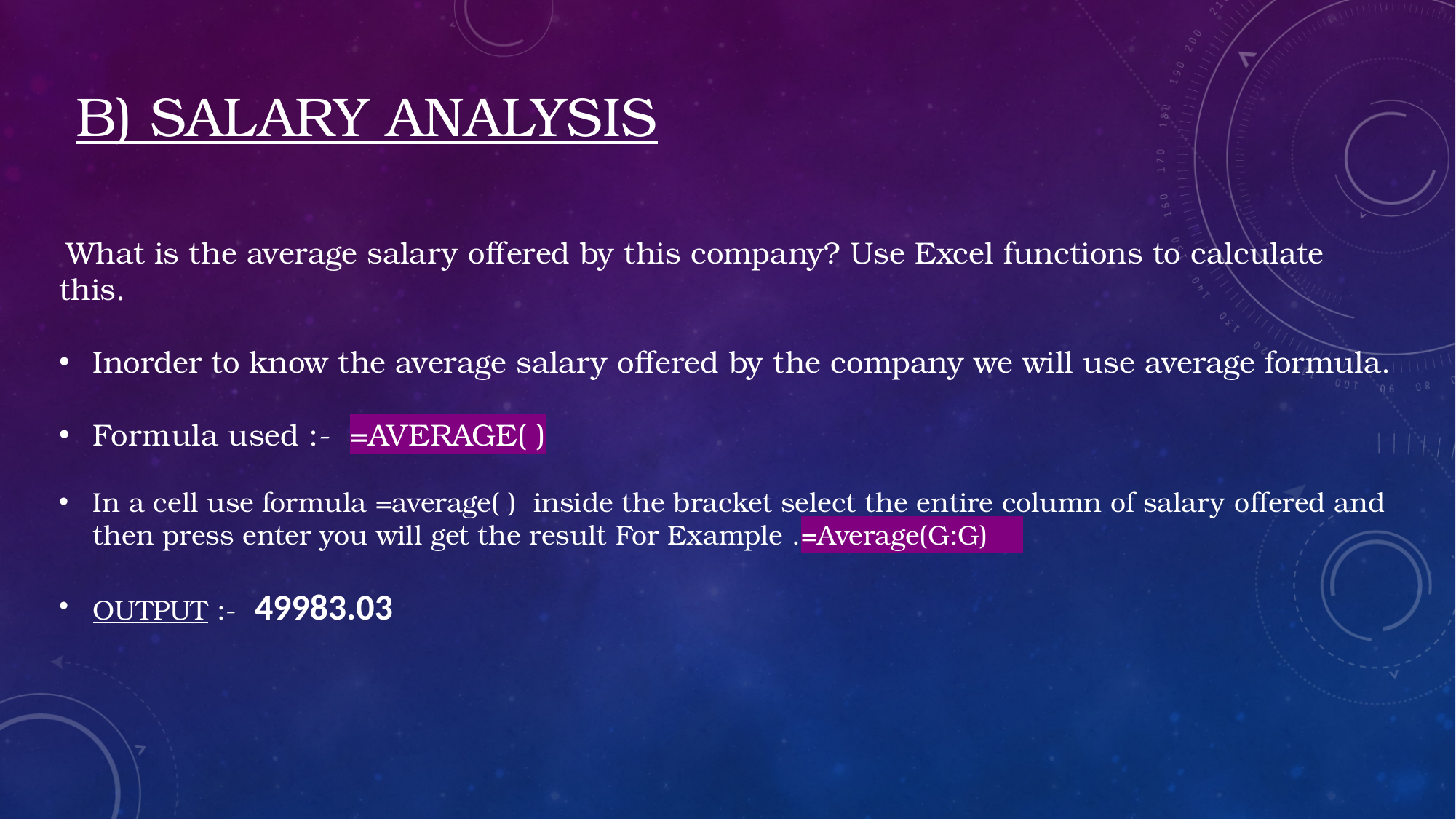

# B) Salary Analysis
 What is the average salary offered by this company? Use Excel functions to calculate this.

Inorder to know the average salary offered by the company we will use average formula.

Formula used :-  =AVERAGE( )

In a cell use formula =average( )  inside the bracket select the entire column of salary offered and then press enter you will get the result For Example .=Average(G:G)

OUTPUT :-  49983.03